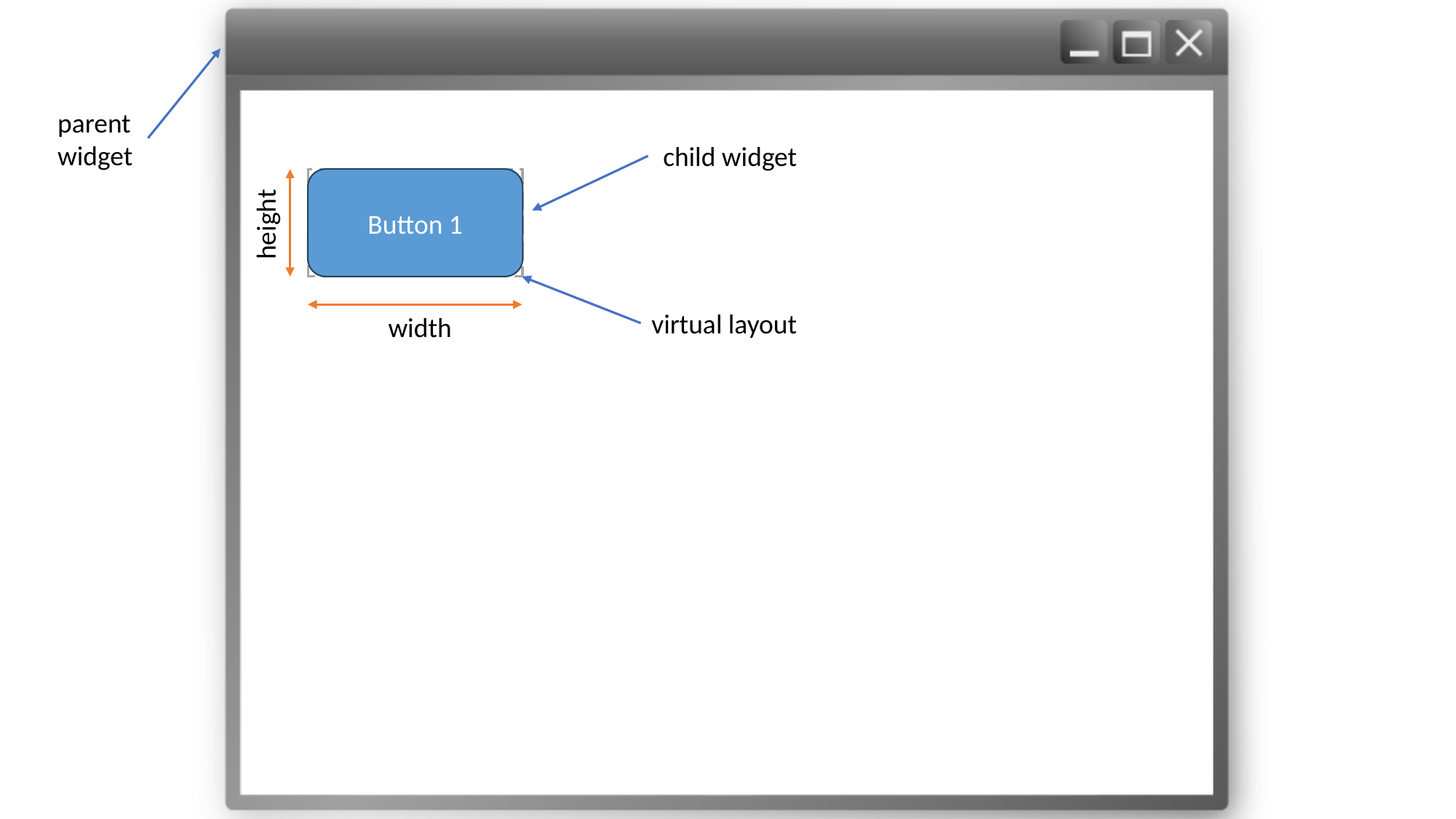

parent
widget
child widget
Button 1

height
virtual layout
width